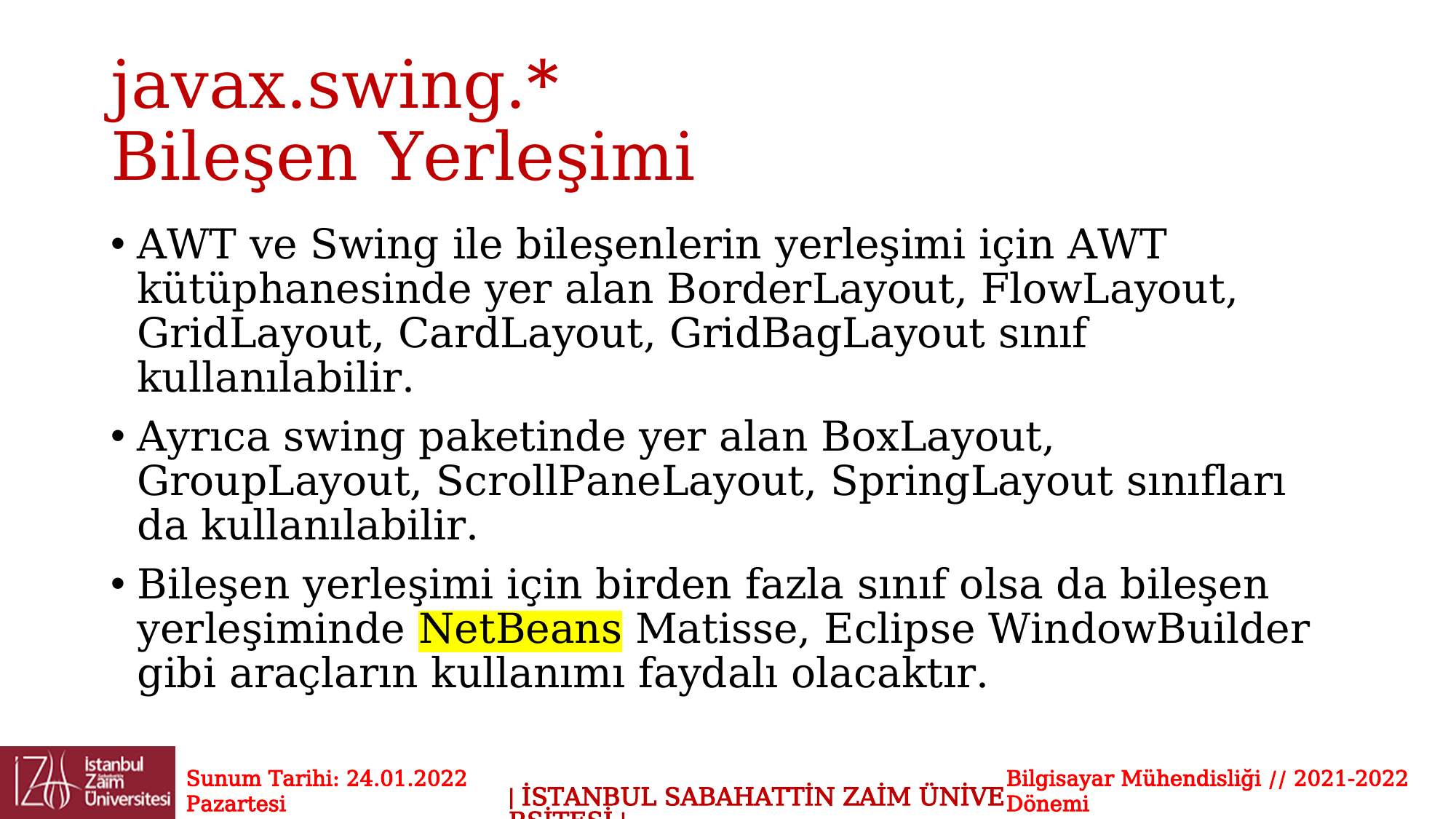

# javax.swing.* Bileşen Yerleşimi
AWT ve Swing ile bileşenlerin yerleşimi için AWT kütüphanesinde yer alan BorderLayout, FlowLayout, GridLayout, CardLayout, GridBagLayout sınıf kullanılabilir.
Ayrıca swing paketinde yer alan BoxLayout, GroupLayout, ScrollPaneLayout, SpringLayout sınıfları da kullanılabilir.
Bileşen yerleşimi için birden fazla sınıf olsa da bileşen yerleşiminde NetBeans Matisse, Eclipse WindowBuilder gibi araçların kullanımı faydalı olacaktır.
Sunum Tarihi: 24.01.2022 Pazartesi
Bilgisayar Mühendisliği // 2021-2022 Dönemi
| İSTANBUL SABAHATTİN ZAİM ÜNİVERSİTESİ |